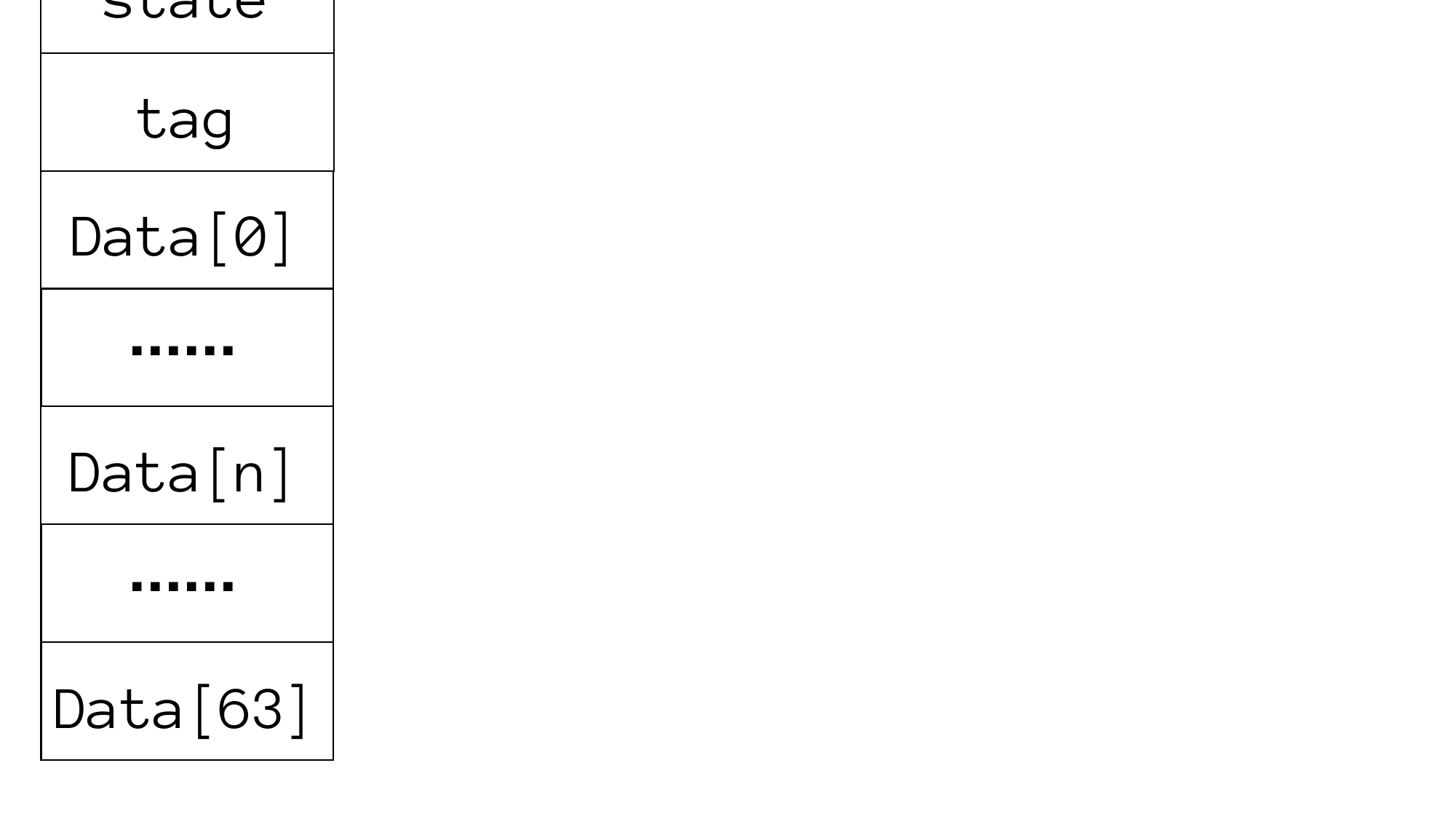

state

tag

Data[0]
……

Data[n]
……

Data[63]